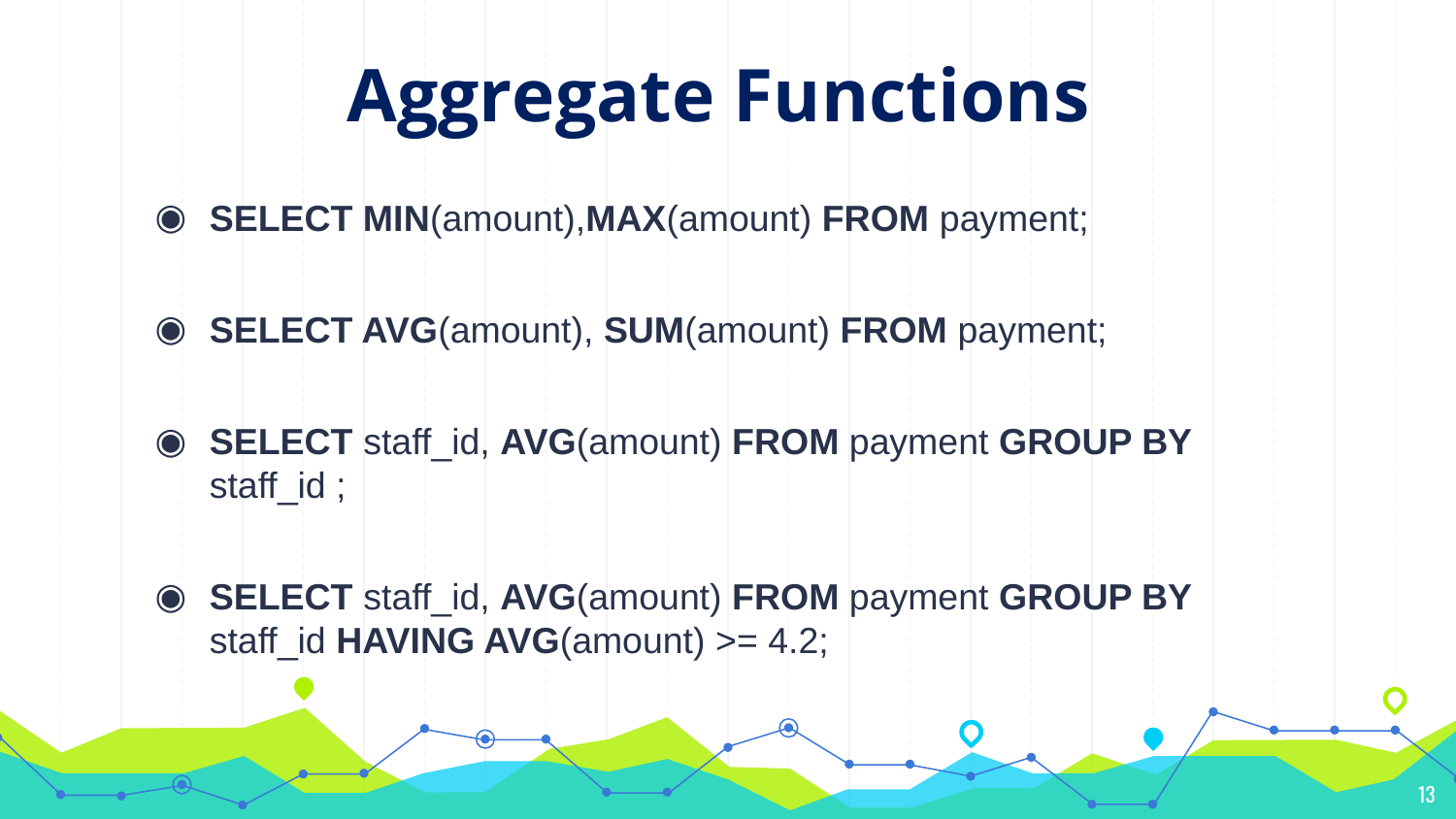

Aggregate Functions
SELECT MIN(amount),MAX(amount) FROM payment;

SELECT AVG(amount), SUM(amount) FROM payment;

SELECT staff_id, AVG(amount) FROM payment GROUP BY staff_id ;

SELECT staff_id, AVG(amount) FROM payment GROUP BY staff_id HAVING AVG(amount) >= 4.2;
13